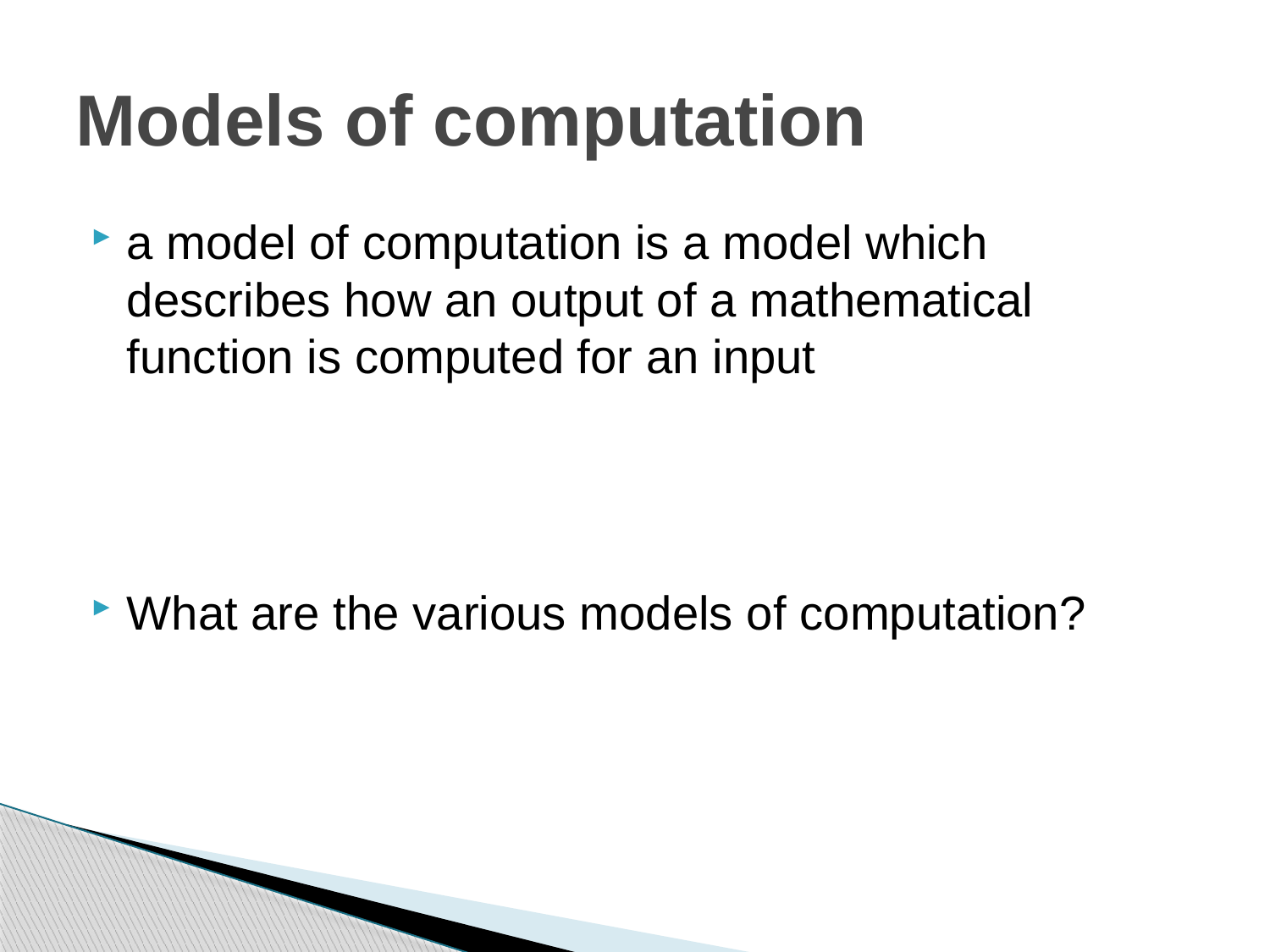

# Models of computation
a model of computation is a model which describes how an output of a mathematical function is computed for an input

What are the various models of computation?